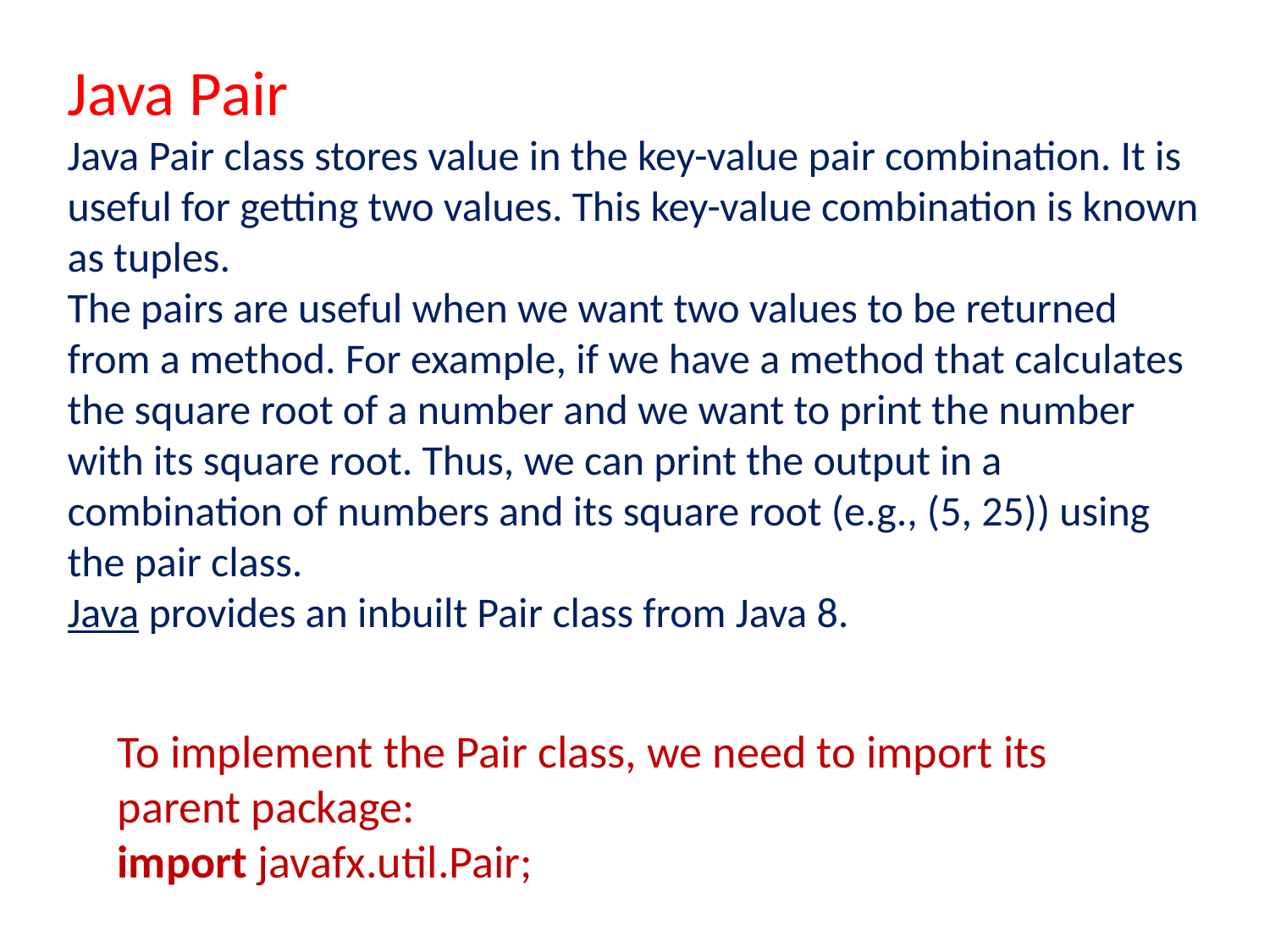

Java Pair
Java Pair class stores value in the key-value pair combination. It is useful for getting two values. This key-value combination is known as tuples.
The pairs are useful when we want two values to be returned from a method. For example, if we have a method that calculates the square root of a number and we want to print the number with its square root. Thus, we can print the output in a combination of numbers and its square root (e.g., (5, 25)) using the pair class.
Java provides an inbuilt Pair class from Java 8.
To implement the Pair class, we need to import its parent package:
import javafx.util.Pair;